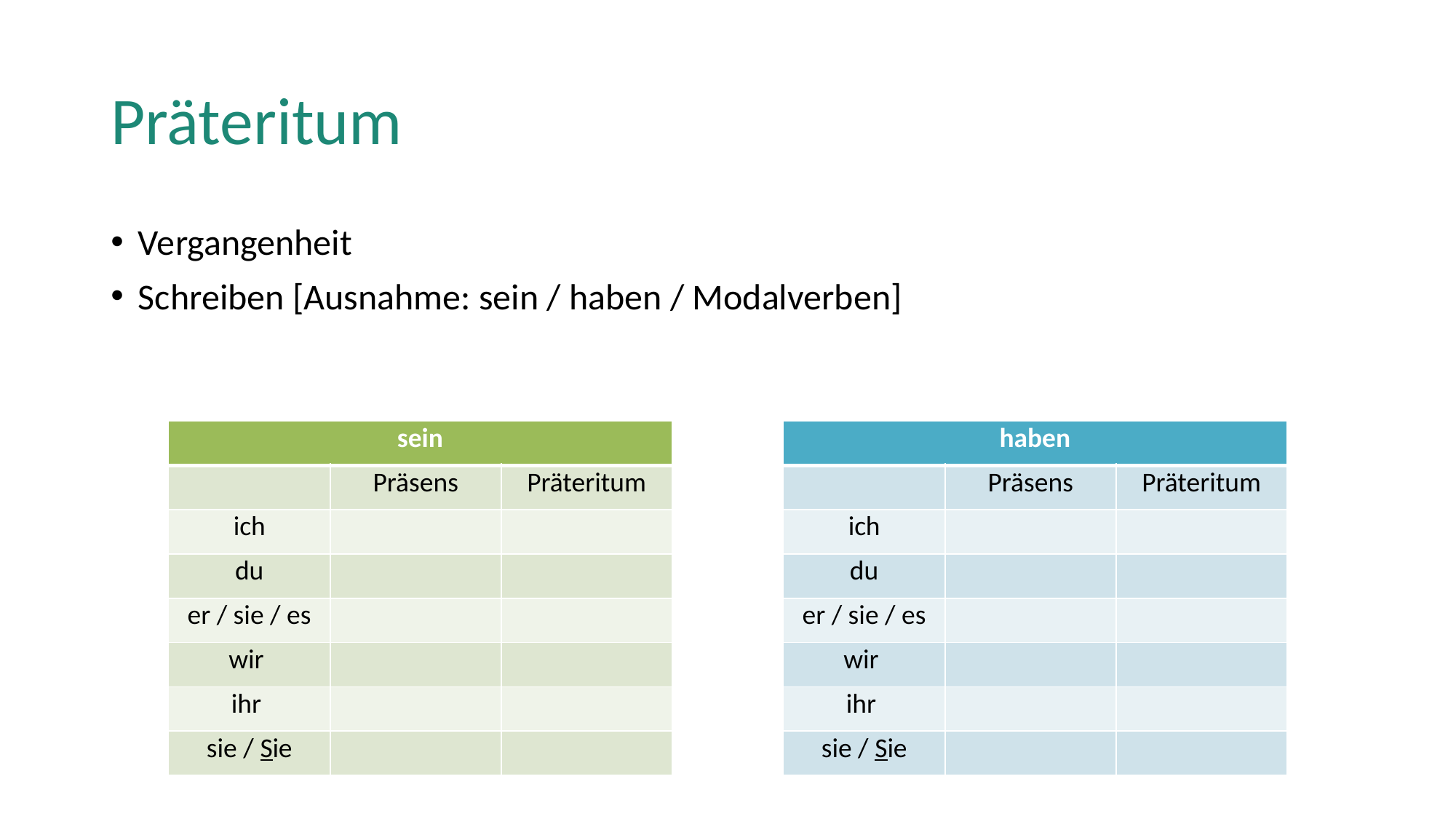

# Präteritum
Vergangenheit
Schreiben [Ausnahme: sein / haben / Modalverben]

| sein |  |  |
| --- | --- | --- |
|  | Präsens | Präteritum |
| ich |  |  |
| du |  |  |
| er / sie / es |  |  |
| wir |  |  |
| ihr |  |  |
| sie / Sie |  |  |
| haben |  |  |
| --- | --- | --- |
|  | Präsens | Präteritum |
| ich |  |  |
| du |  |  |
| er / sie / es |  |  |
| wir |  |  |
| ihr |  |  |
| sie / Sie |  |  |